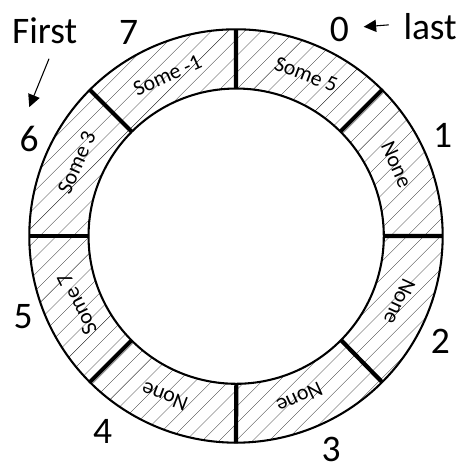

7
last
0
First

Some 5
Some -1

1
6
Some 3
None
None
5
Some 7
2
None
None
4
3